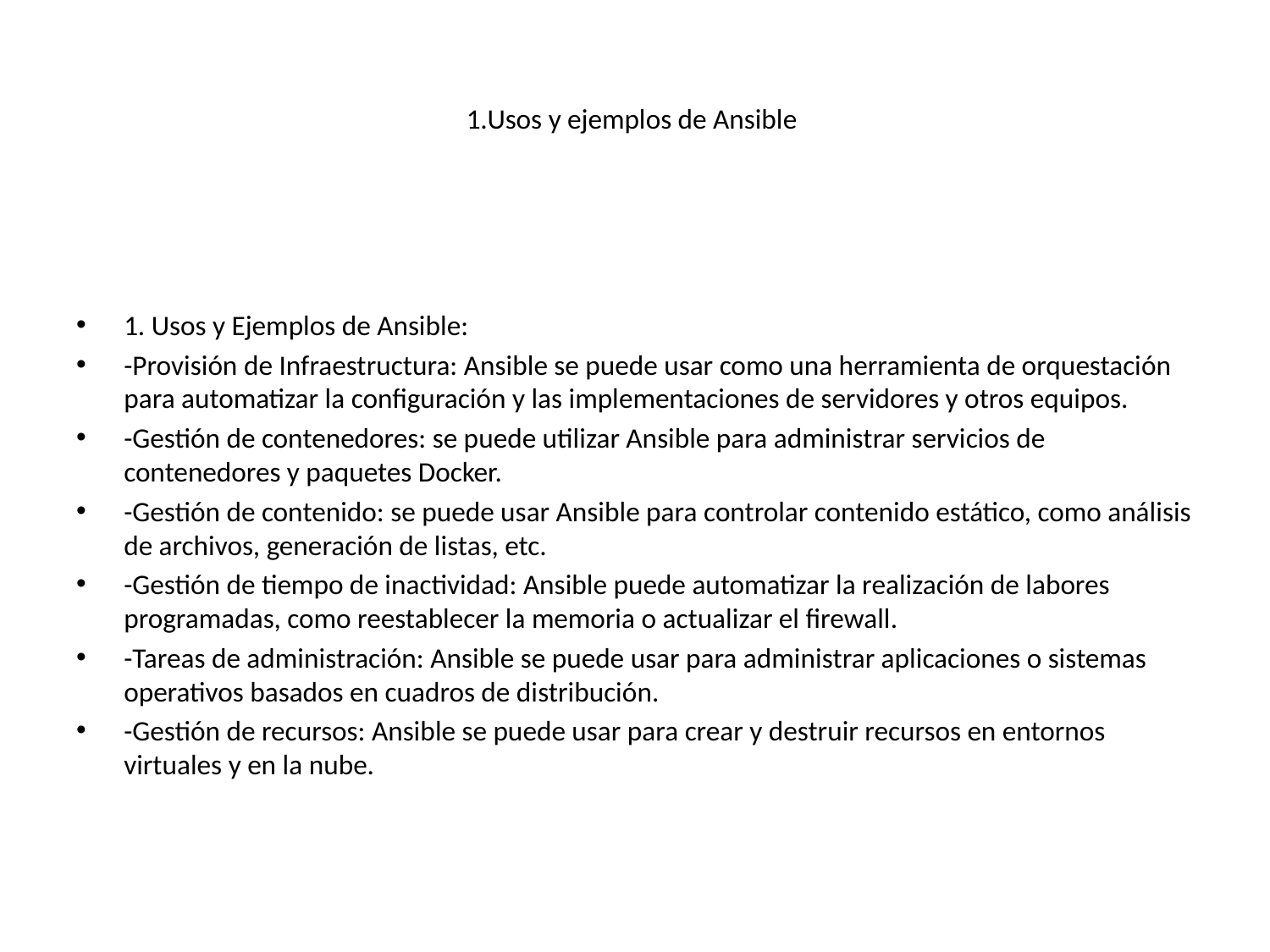

# 1.Usos y ejemplos de Ansible

1. Usos y Ejemplos de Ansible:
-Provisión de Infraestructura: Ansible se puede usar como una herramienta de orquestación para automatizar la configuración y las implementaciones de servidores y otros equipos.
-Gestión de contenedores: se puede utilizar Ansible para administrar servicios de contenedores y paquetes Docker.
-Gestión de contenido: se puede usar Ansible para controlar contenido estático, como análisis de archivos, generación de listas, etc.
-Gestión de tiempo de inactividad: Ansible puede automatizar la realización de labores programadas, como reestablecer la memoria o actualizar el firewall.
-Tareas de administración: Ansible se puede usar para administrar aplicaciones o sistemas operativos basados en cuadros de distribución.
-Gestión de recursos: Ansible se puede usar para crear y destruir recursos en entornos virtuales y en la nube.